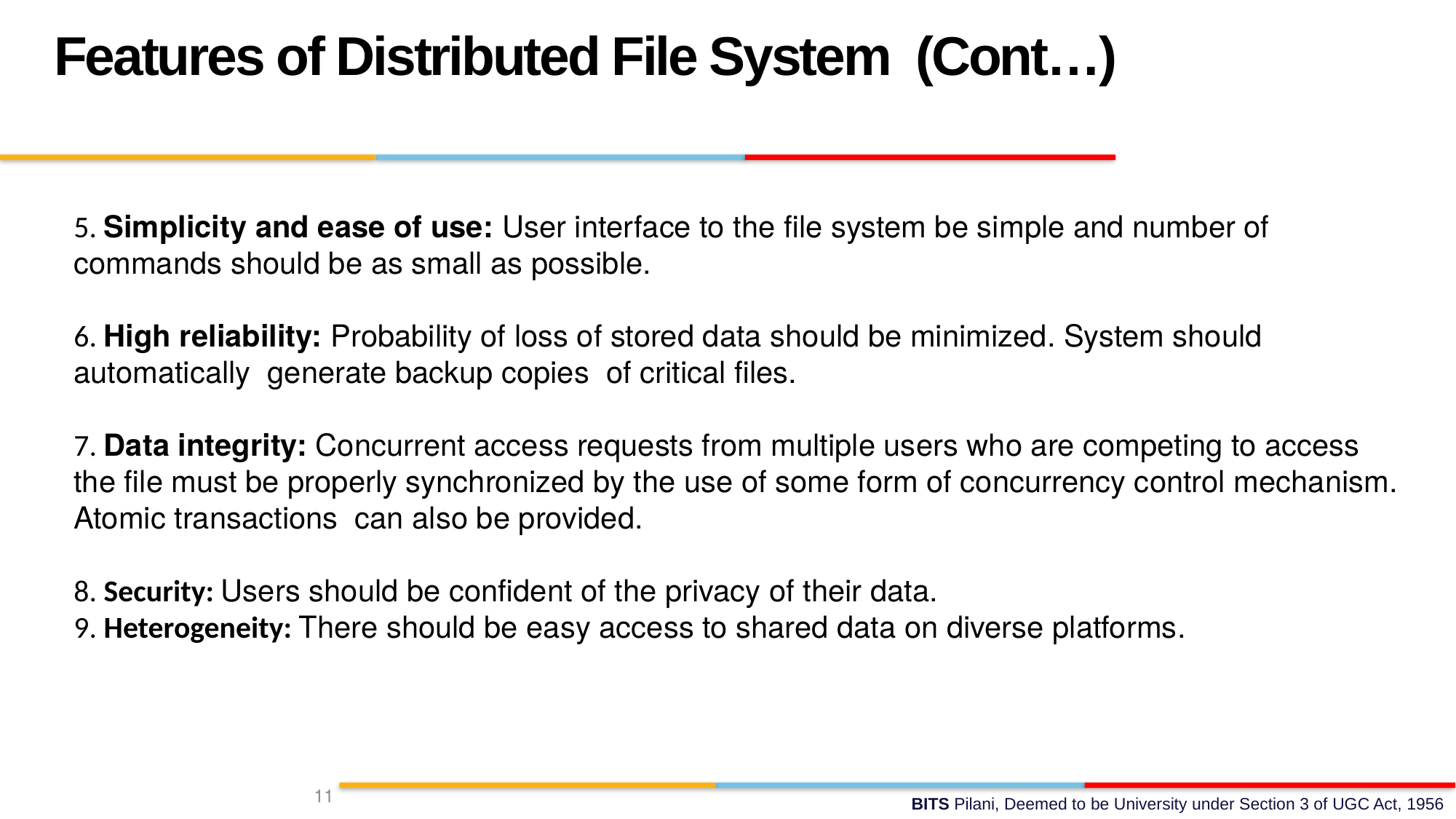

Features of Distributed File System  (Cont…)

5. Simplicity and ease of use: User interface to the file system be simple and number of commands should be as small as possible.

6. High reliability: Probability of loss of stored data should be minimized. System should automatically  generate backup copies  of critical files.

7. Data integrity: Concurrent access requests from multiple users who are competing to access
the file must be properly synchronized by the use of some form of concurrency control mechanism. Atomic transactions  can also be provided.

8. Security: Users should be confident of the privacy of their data.
9. Heterogeneity: There should be easy access to shared data on diverse platforms.

11